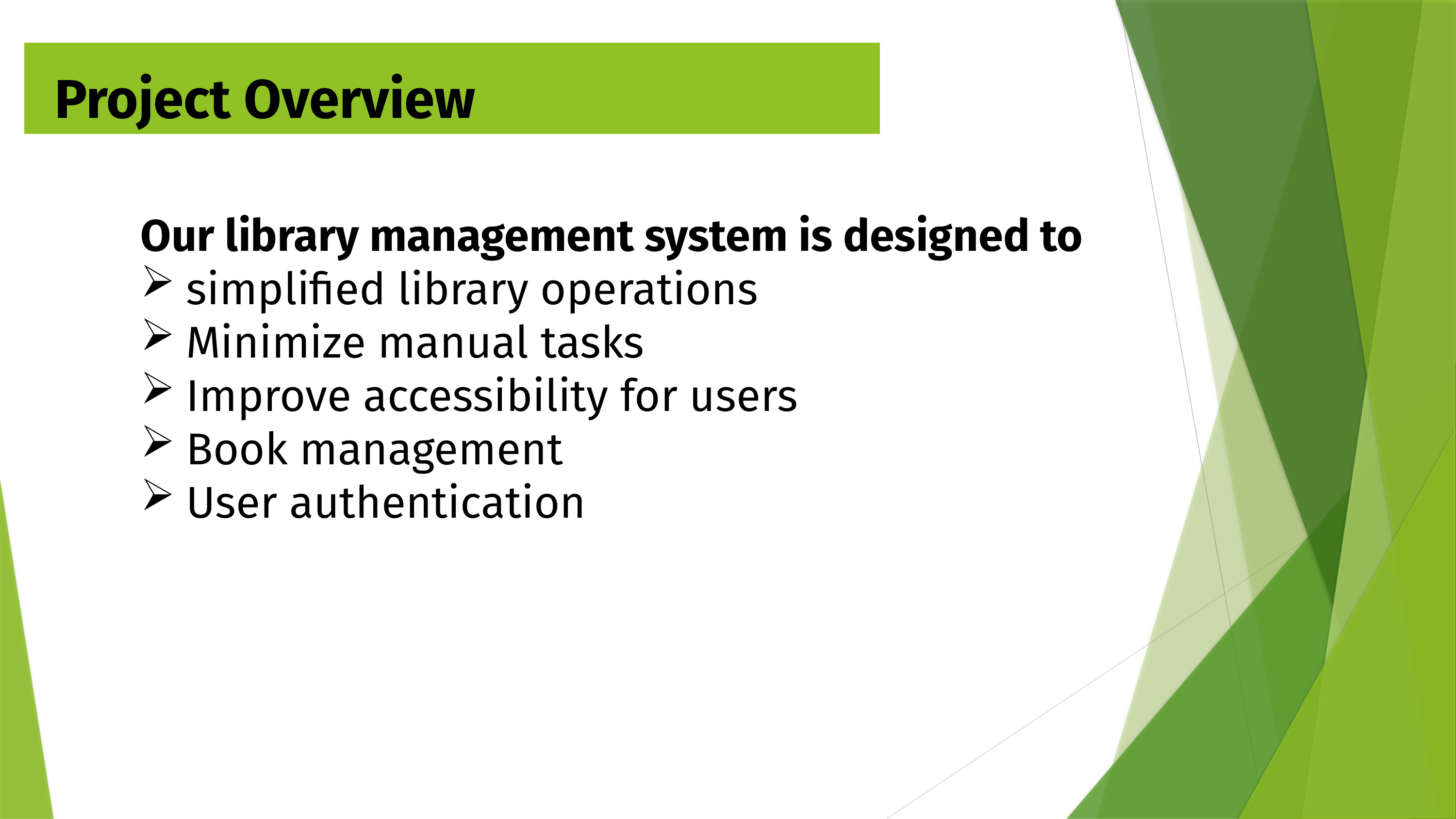

Project Overview
Our library management system is designed to
simplified library operations
Minimize manual tasks
Improve accessibility for users
Book management
User authentication